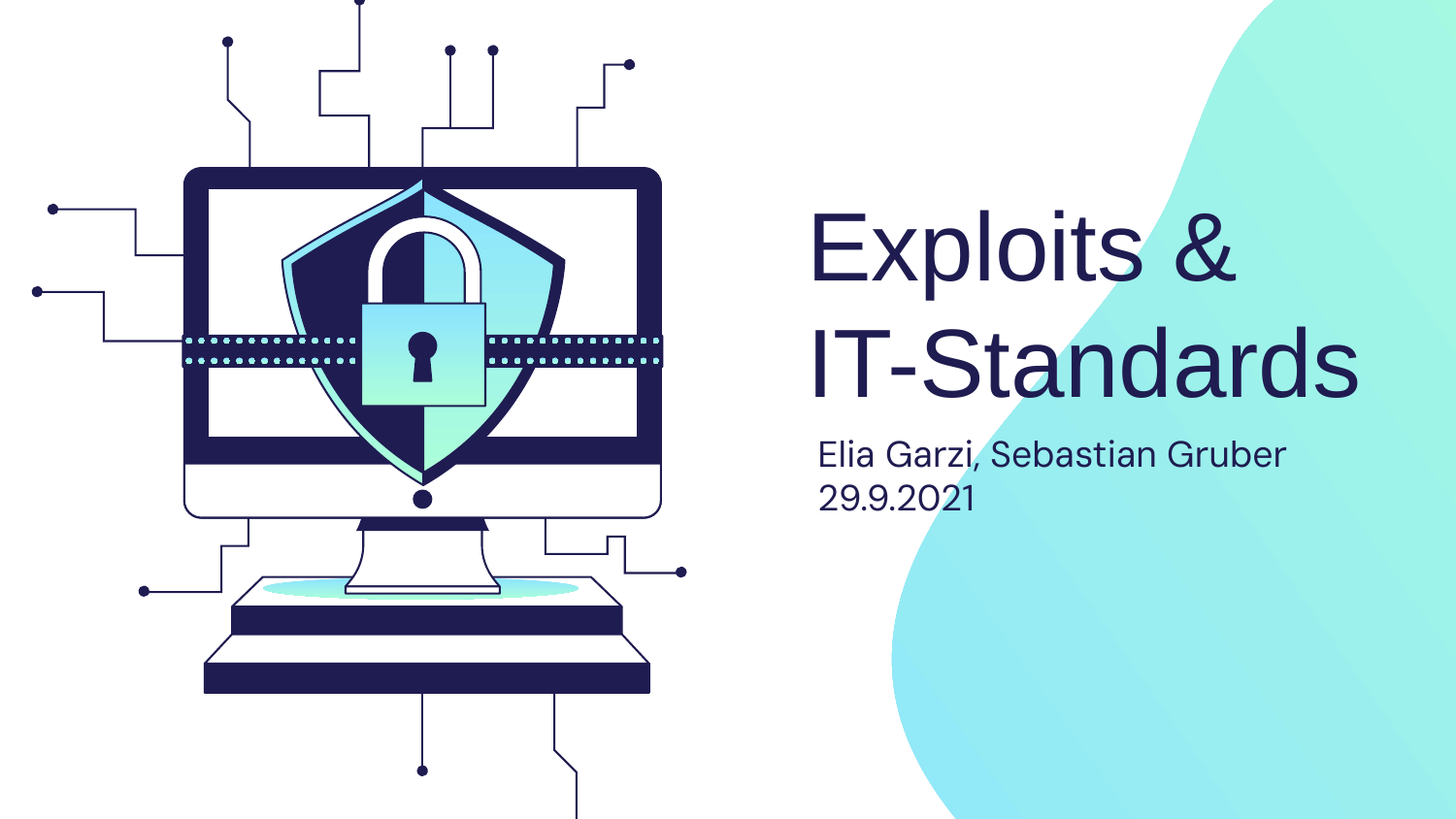

# Exploits & IT-Standards
Elia Garzi, Sebastian Gruber 29.9.2021